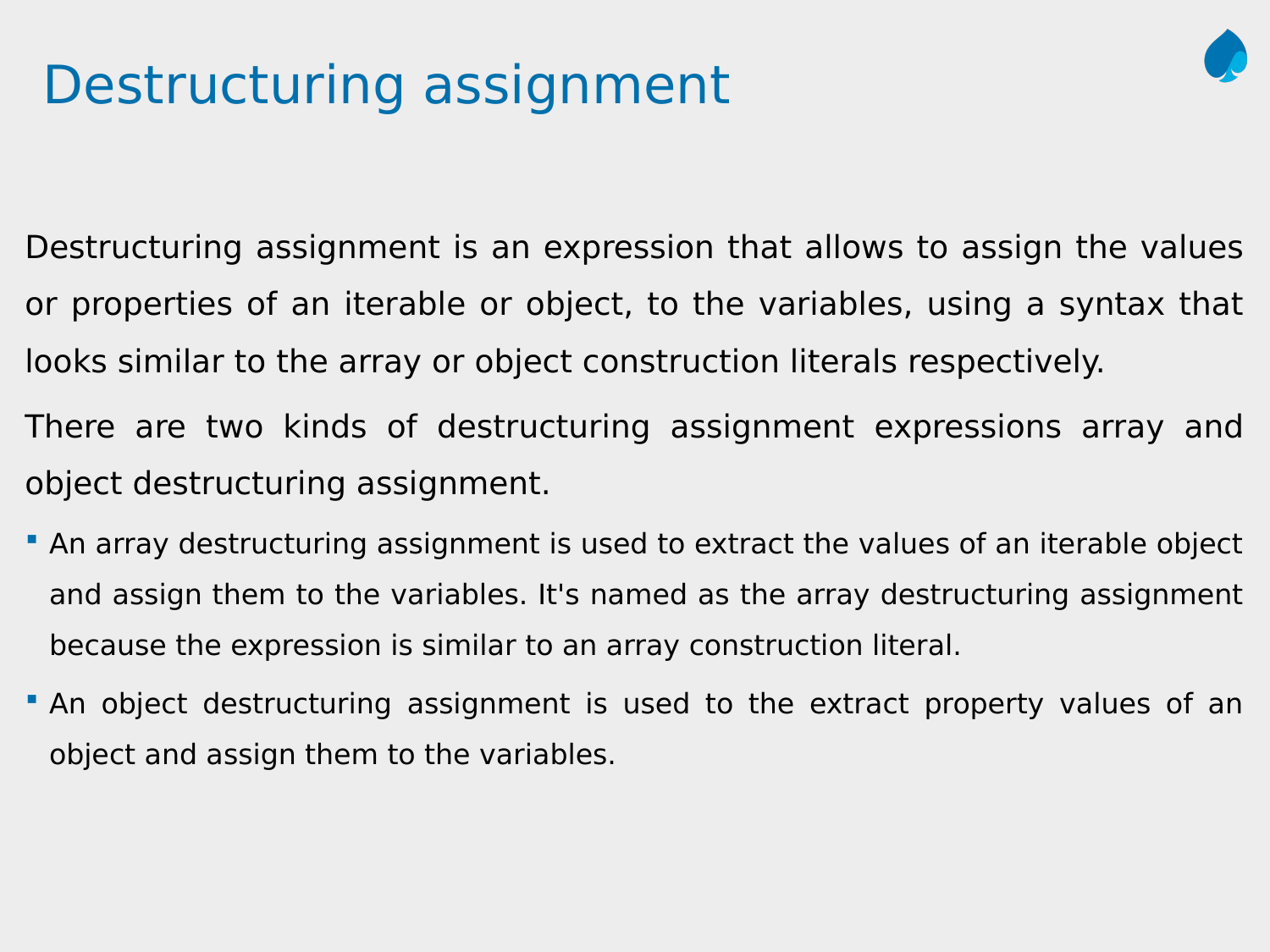

# Destructuring assignment
Destructuring assignment is an expression that allows to assign the values or properties of an iterable or object, to the variables, using a syntax that looks similar to the array or object construction literals respectively.
There are two kinds of destructuring assignment expressions array and object destructuring assignment.
An array destructuring assignment is used to extract the values of an iterable object and assign them to the variables. It's named as the array destructuring assignment because the expression is similar to an array construction literal.
An object destructuring assignment is used to the extract property values of an object and assign them to the variables.